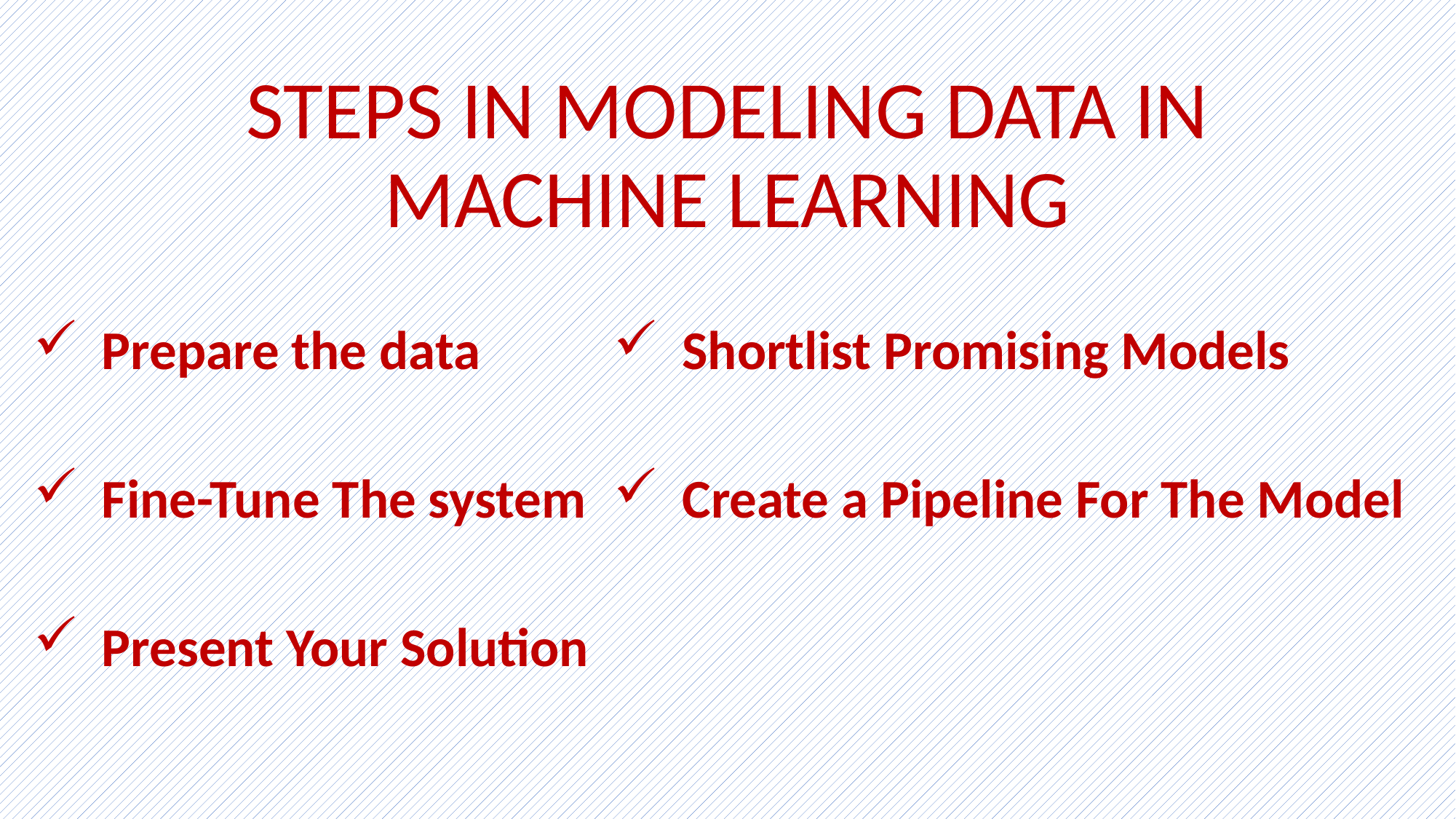

# STEPS IN MODELING DATA IN MACHINE LEARNING
Prepare the data

Fine-Tune The system

Present Your Solution
Shortlist Promising Models

Create a Pipeline For The Model